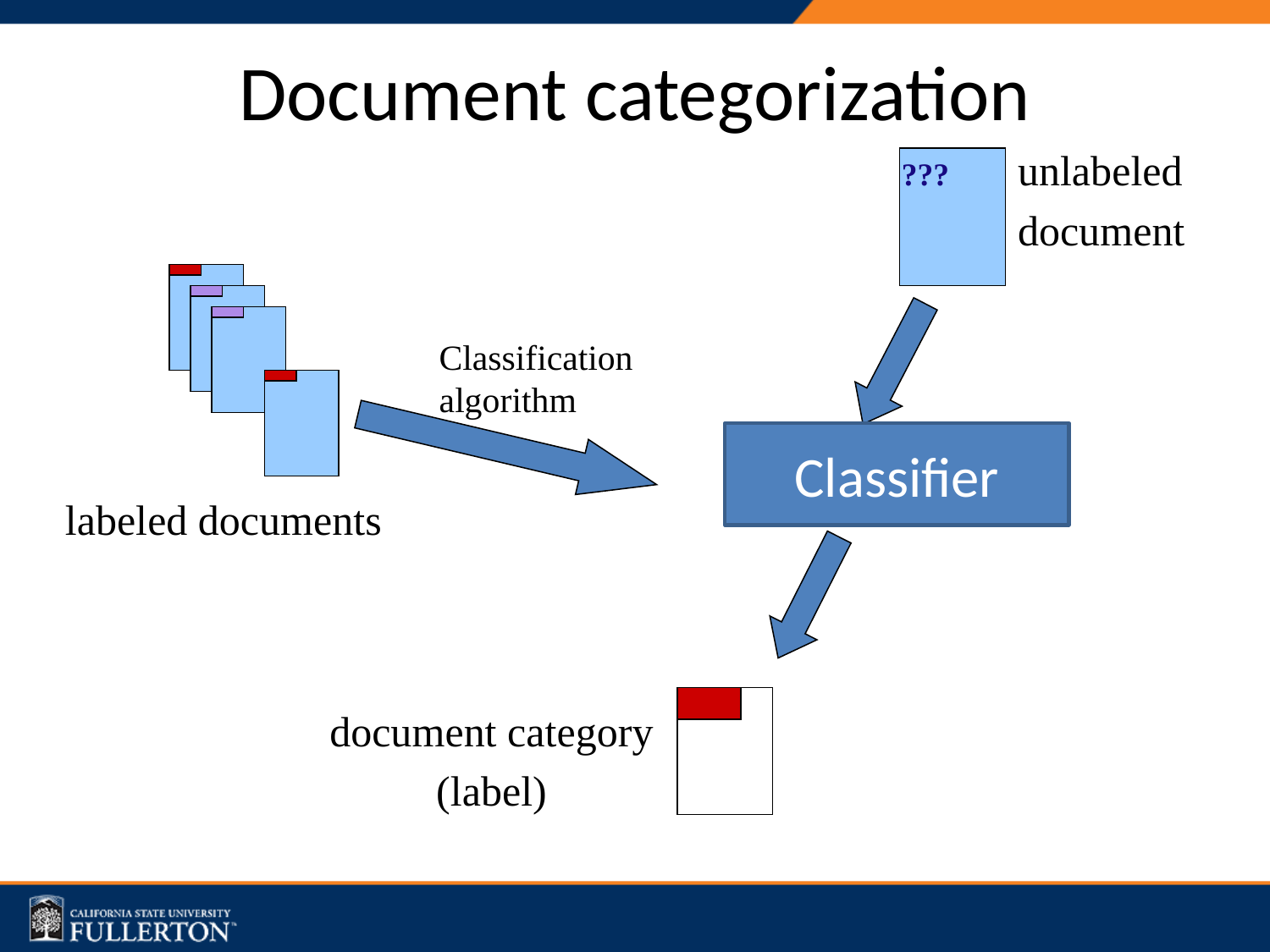

# Document categorization
unlabeled
document
???

Classification algorithm

Classifier
labeled documents

document category
(label)